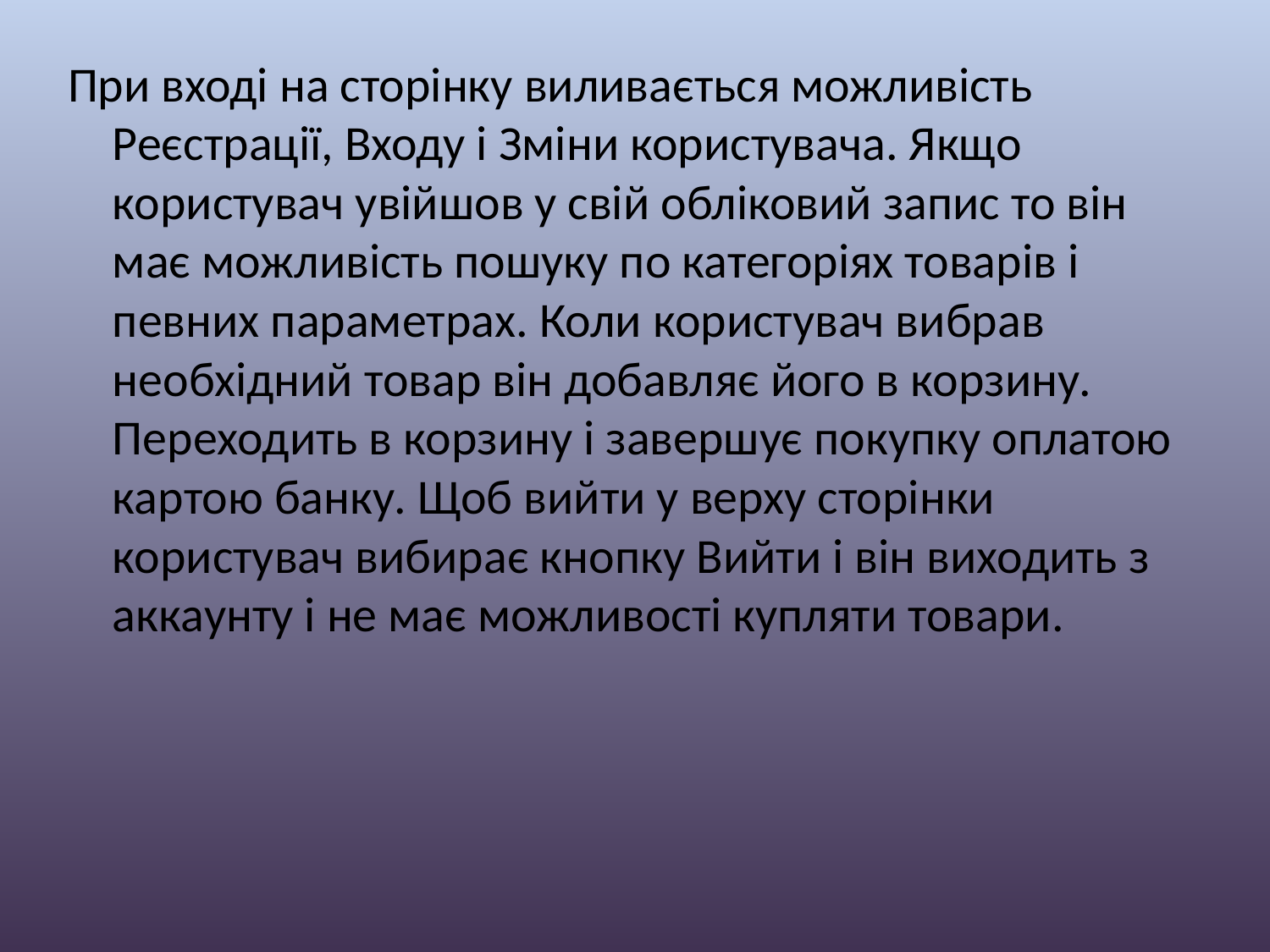

При вході на сторінку виливається можливість Реєстрації, Входу і Зміни користувача. Якщо користувач увійшов у свій обліковий запис то він має можливість пошуку по категоріях товарів і певних параметрах. Коли користувач вибрав необхідний товар він добавляє його в корзину. Переходить в корзину і завершує покупку оплатою картою банку. Щоб вийти у верху сторінки користувач вибирає кнопку Вийти і він виходить з аккаунту і не має можливості купляти товари.